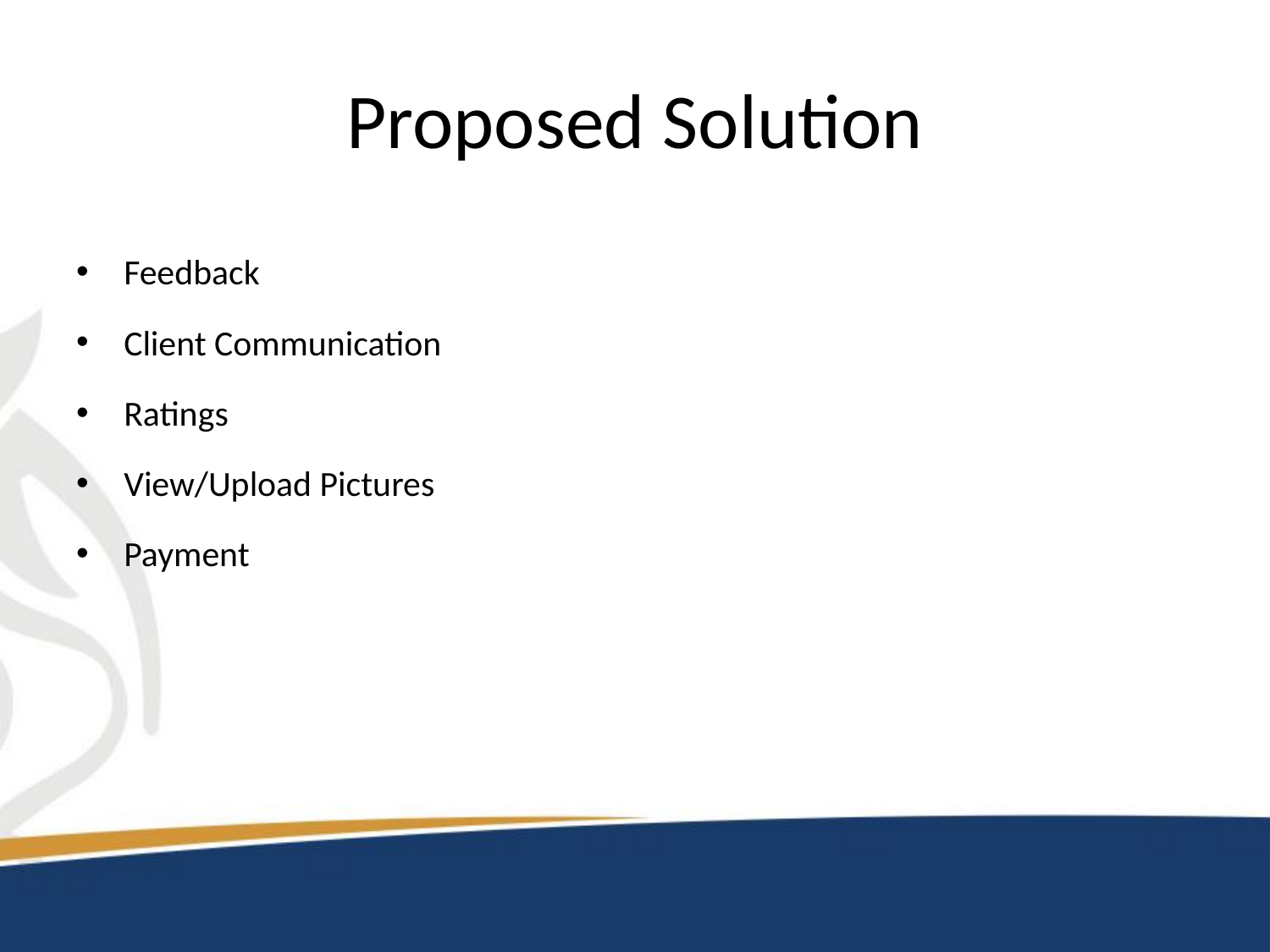

# Proposed Solution
Feedback
Client Communication
Ratings
View/Upload Pictures
Payment